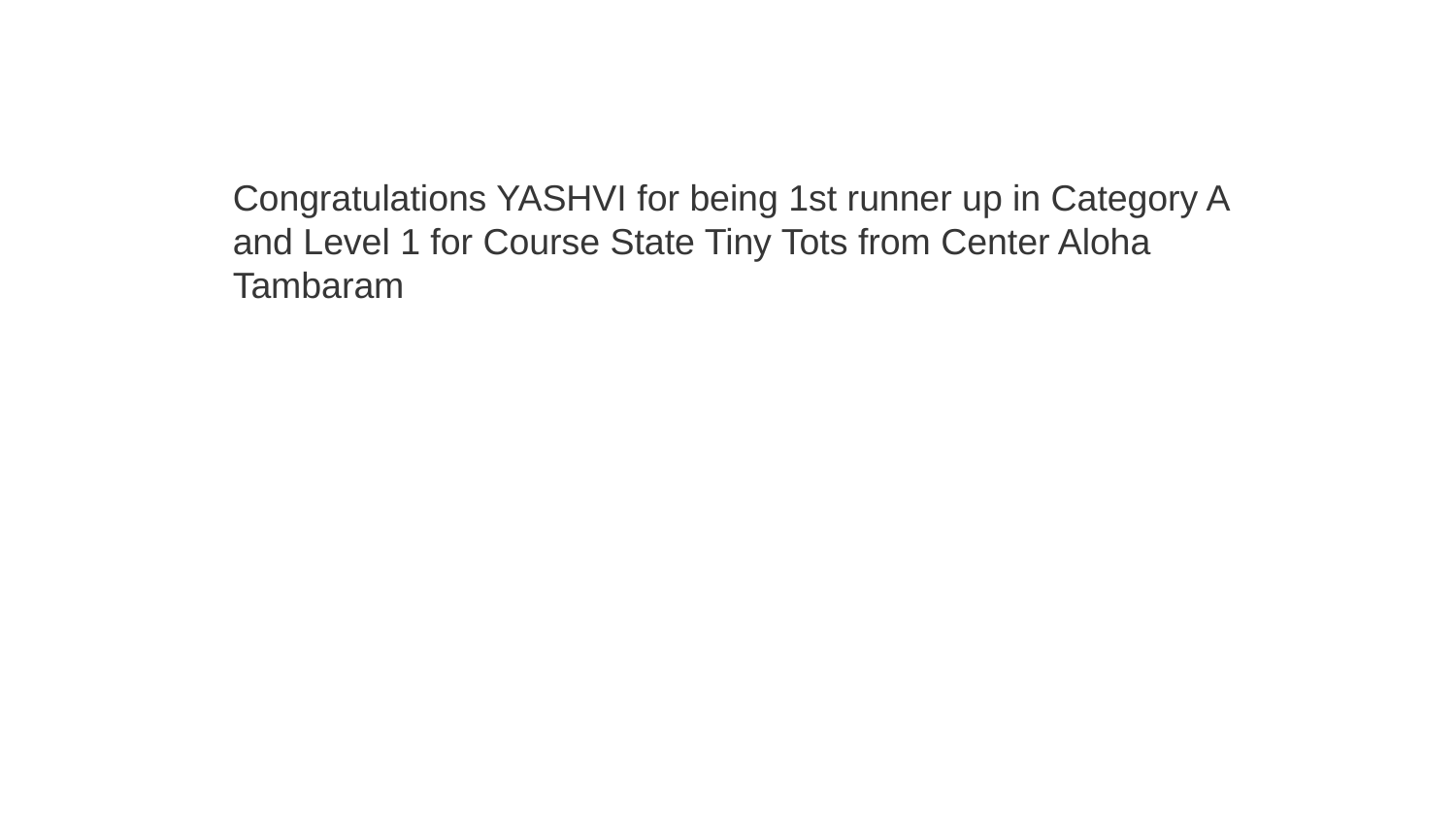

Congratulations YASHVI for being 1st runner up in Category A and Level 1 for Course State Tiny Tots from Center Aloha Tambaram